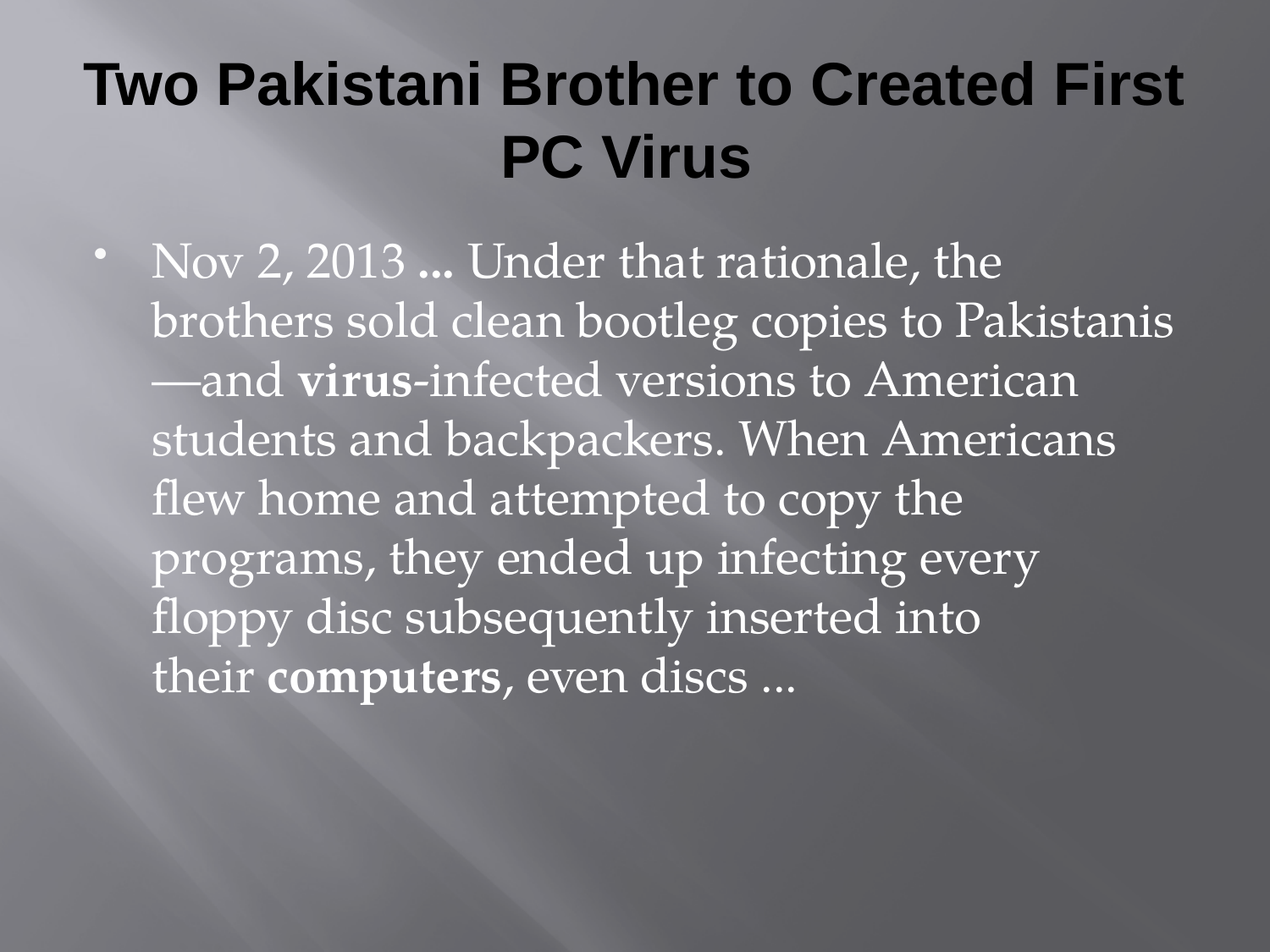

# Two Pakistani Brother to Created First PC Virus
Nov 2, 2013 ... Under that rationale, the brothers sold clean bootleg copies to Pakistanis—and virus-infected versions to American students and backpackers. When Americans flew home and attempted to copy the programs, they ended up infecting every floppy disc subsequently inserted into their computers, even discs ...